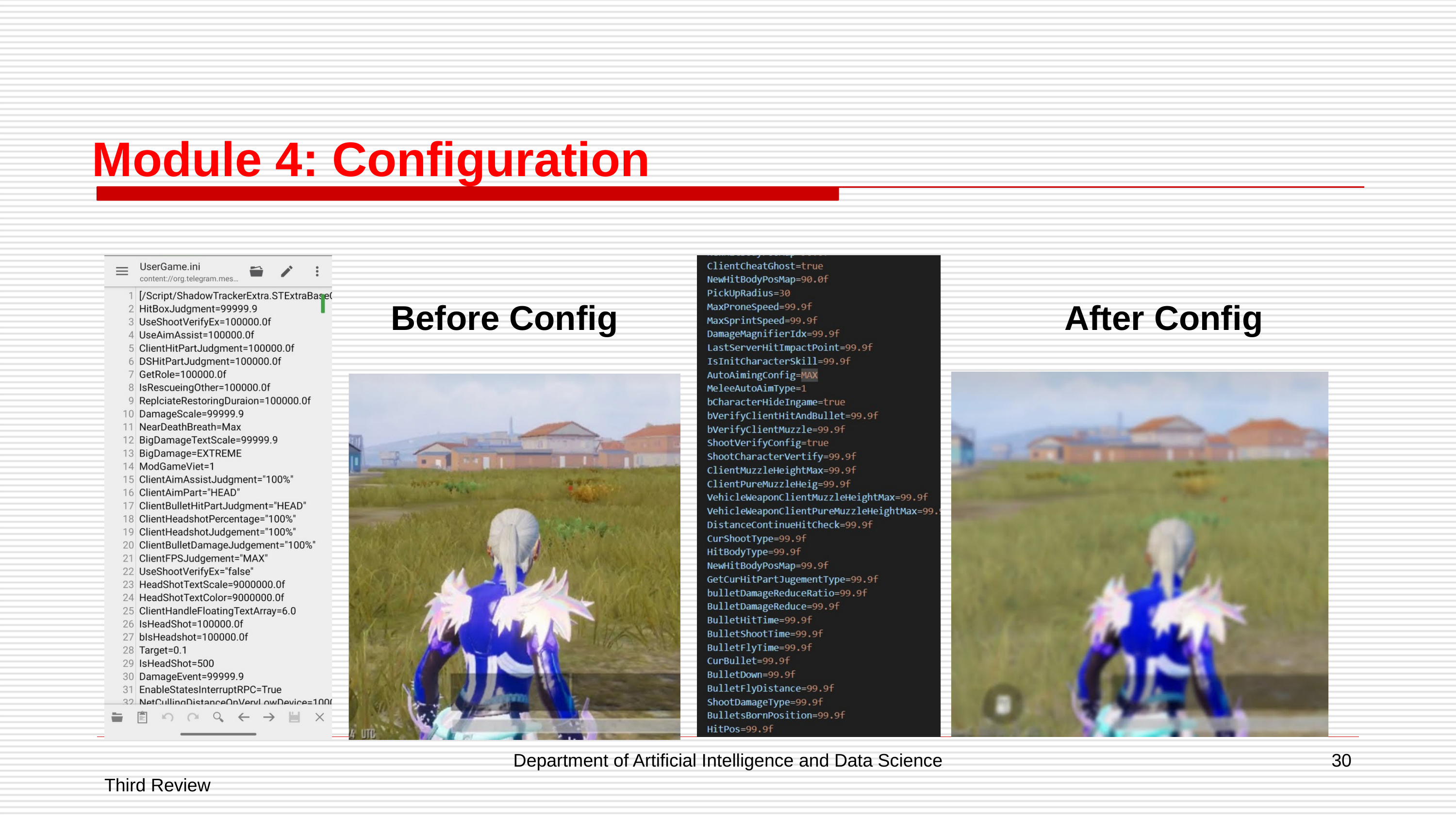

Module 4: Configuration

Before Config
After Config

Department of Artificial Intelligence and Data Science
30
Third Review